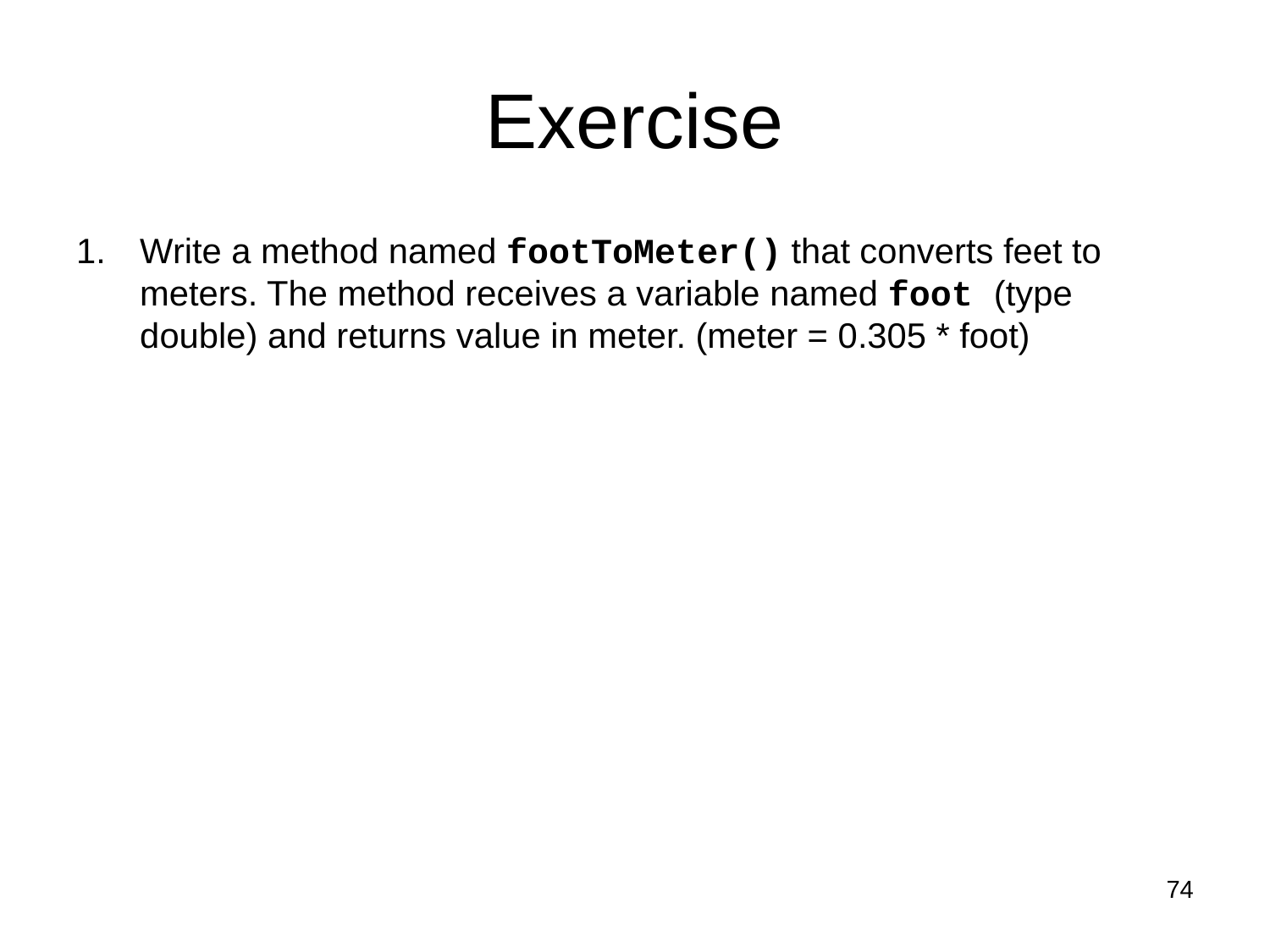

# Exercise
Write a method named footToMeter() that converts feet to meters. The method receives a variable named foot (type double) and returns value in meter. (meter = 0.305 * foot)

74